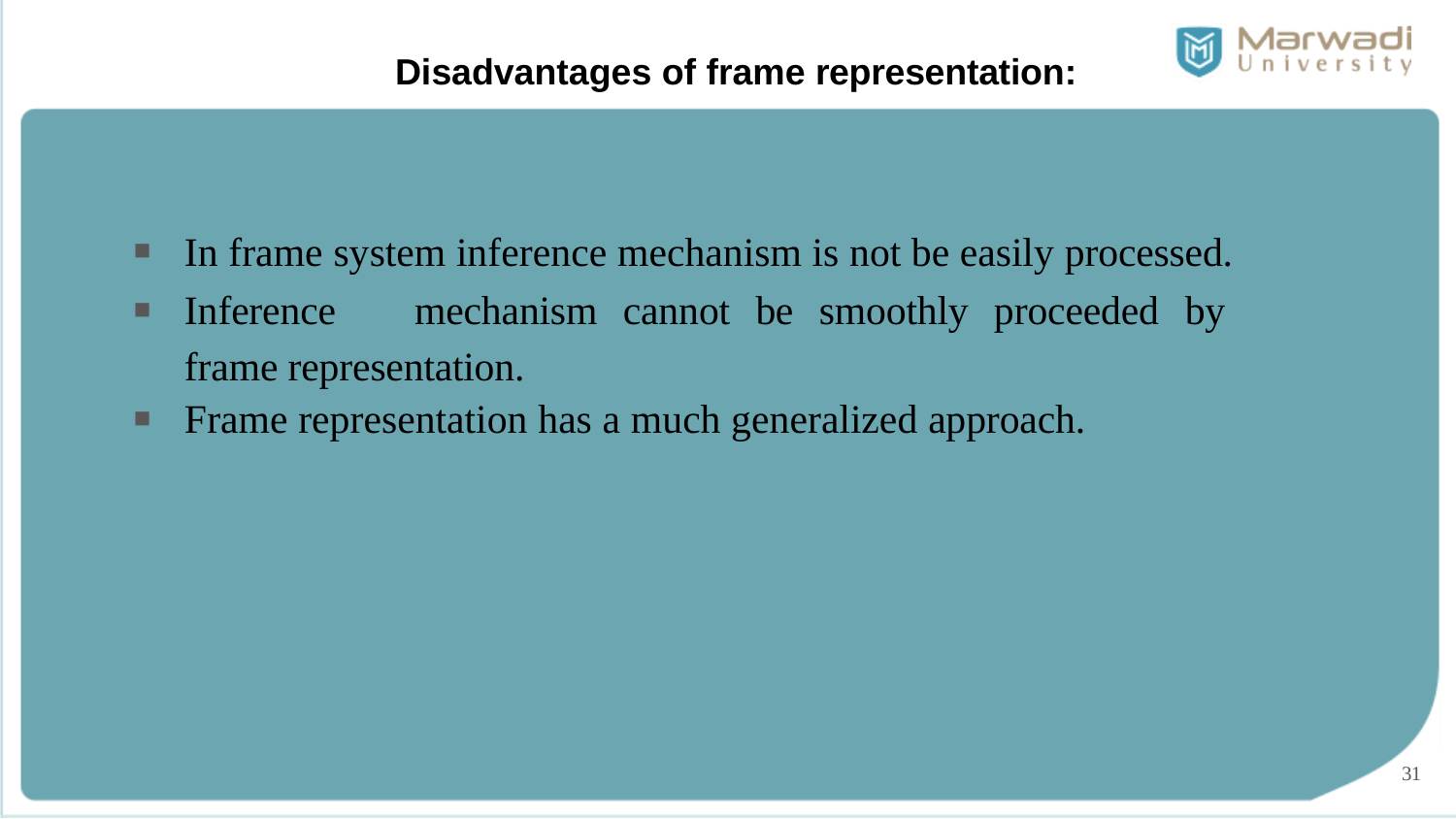

# Disadvantages of frame representation:
In frame system inference mechanism is not be easily processed.
Inference	mechanism	cannot	be	smoothly	proceeded	by	frame representation.
Frame representation has a much generalized approach.
31